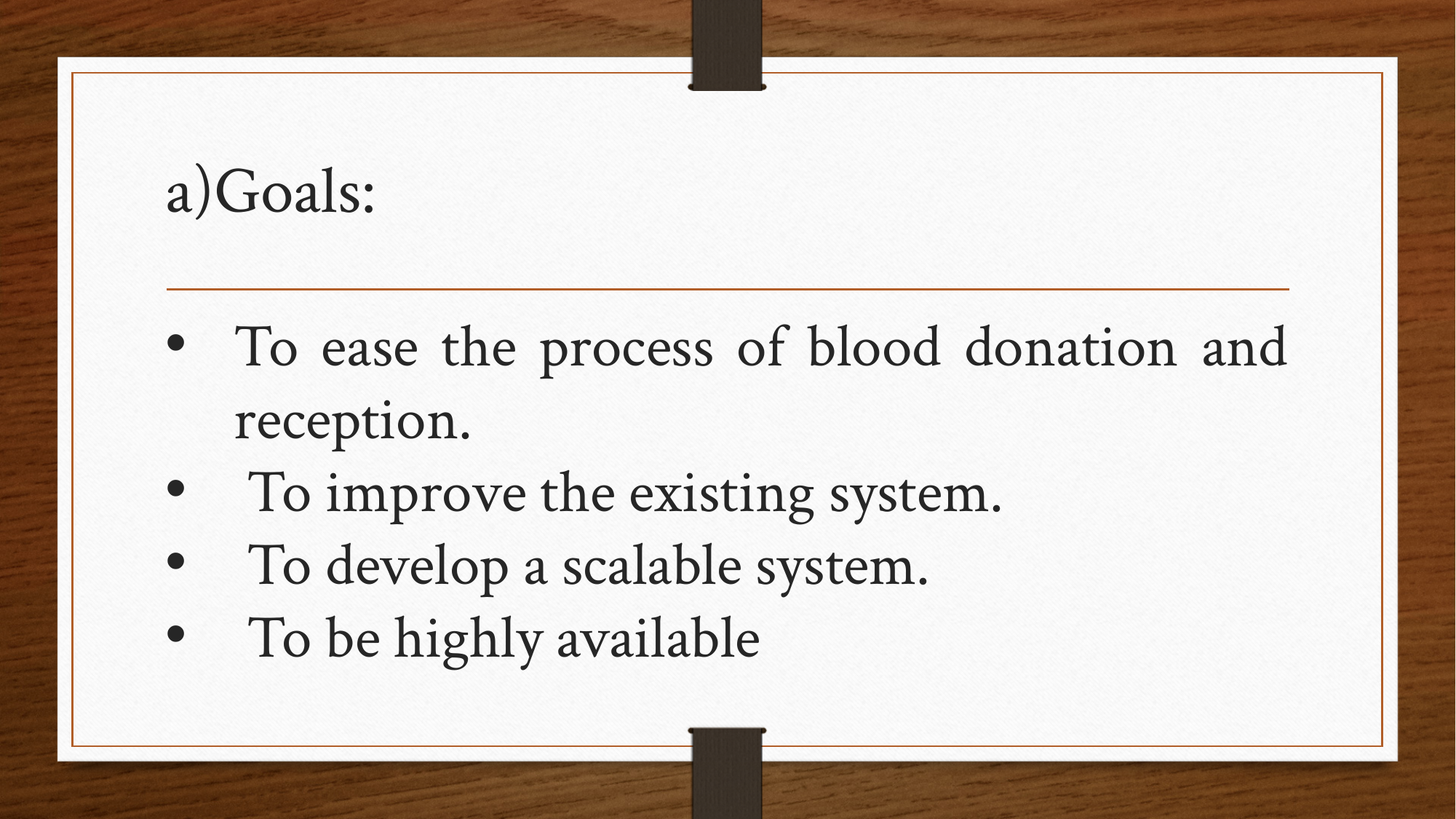

# a)Goals:
To ease the process of blood donation and reception.
 To improve the existing system.
 To develop a scalable system.
 To be highly available